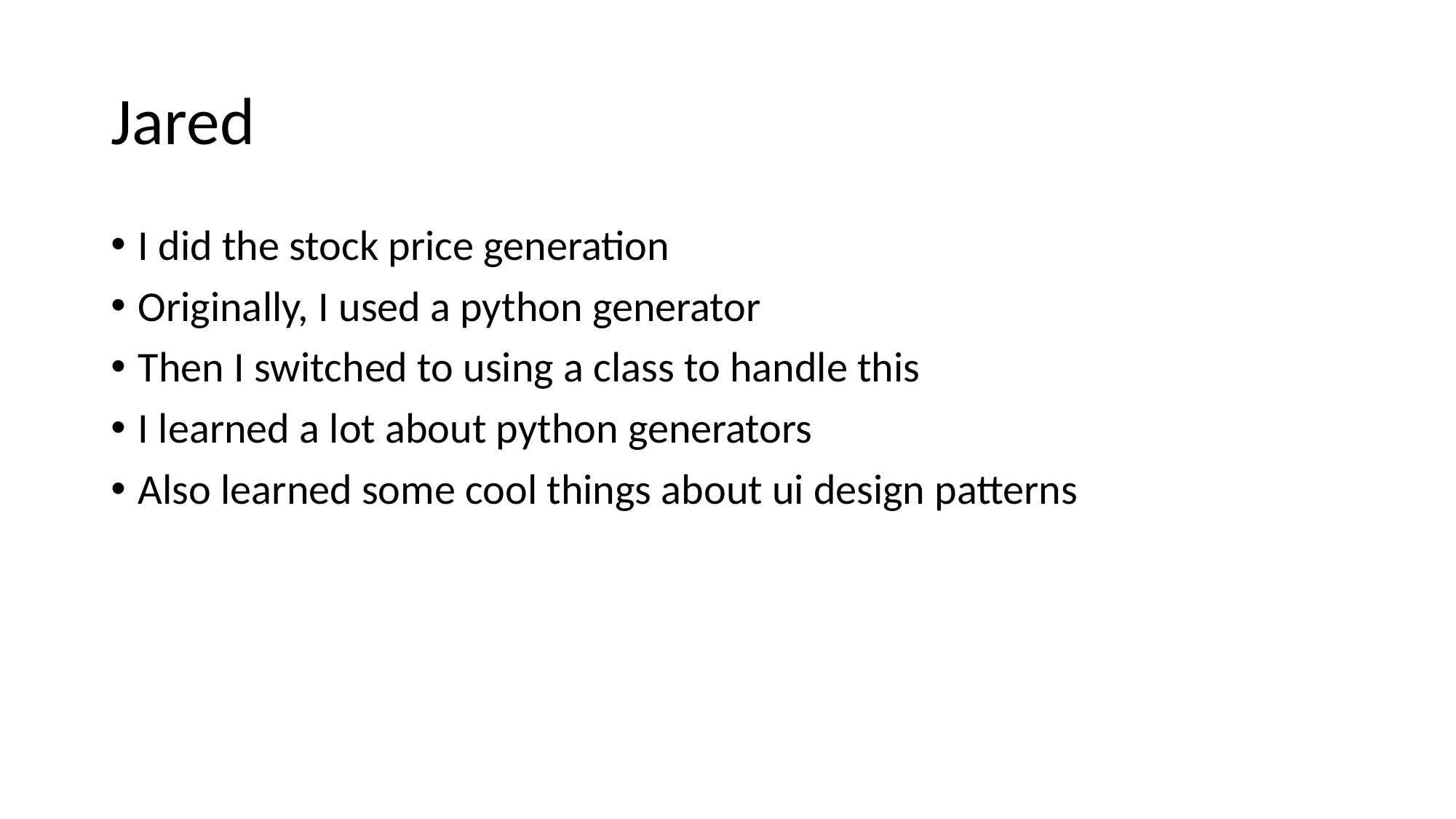

# Jared
I did the stock price generation
Originally, I used a python generator
Then I switched to using a class to handle this
I learned a lot about python generators
Also learned some cool things about ui design patterns